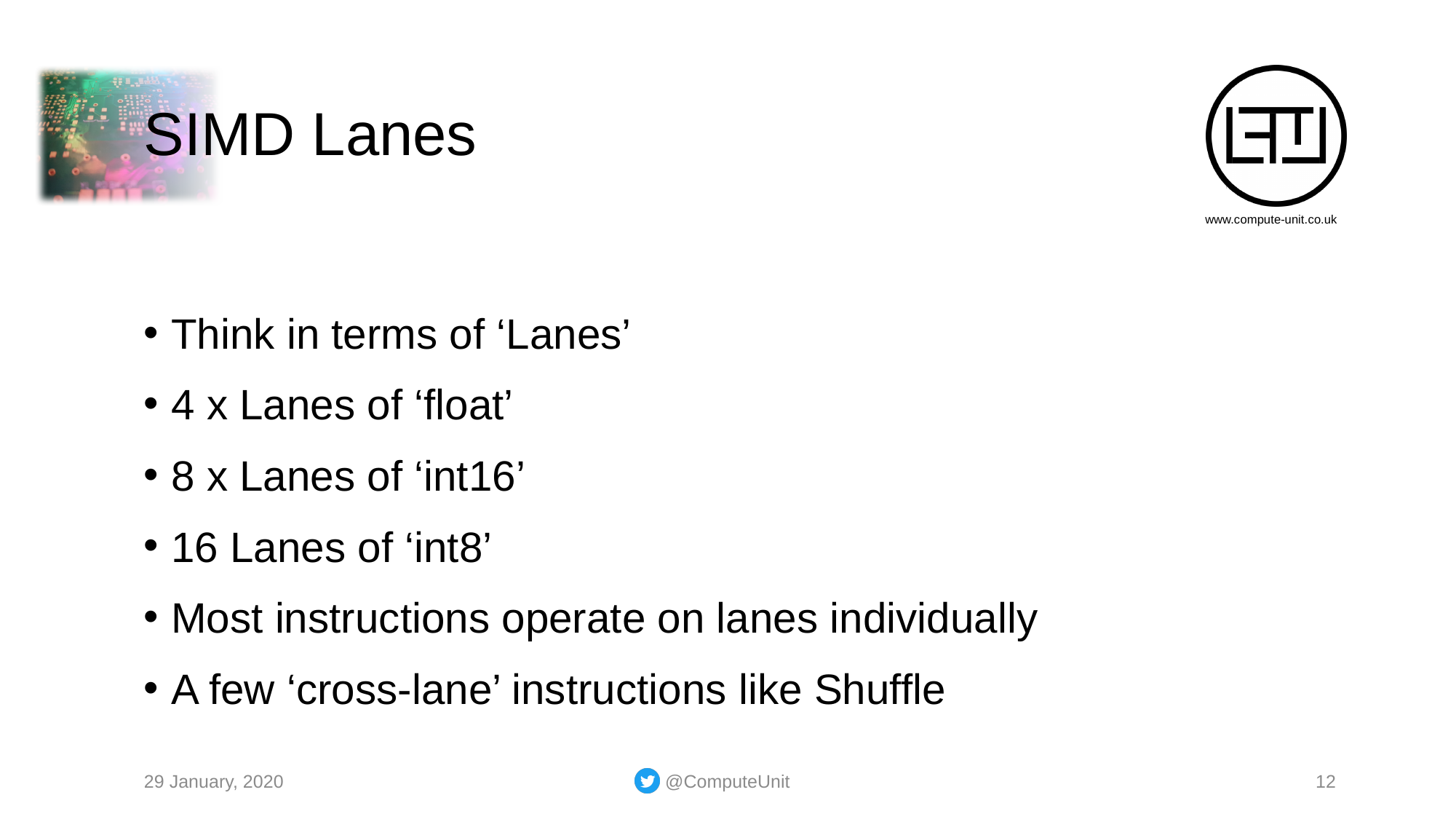

# SIMD Lanes
Think in terms of ‘Lanes’
4 x Lanes of ‘float’
8 x Lanes of ‘int16’
16 Lanes of ‘int8’
Most instructions operate on lanes individually
A few ‘cross-lane’ instructions like Shuffle
29 January, 2020
@ComputeUnit
12